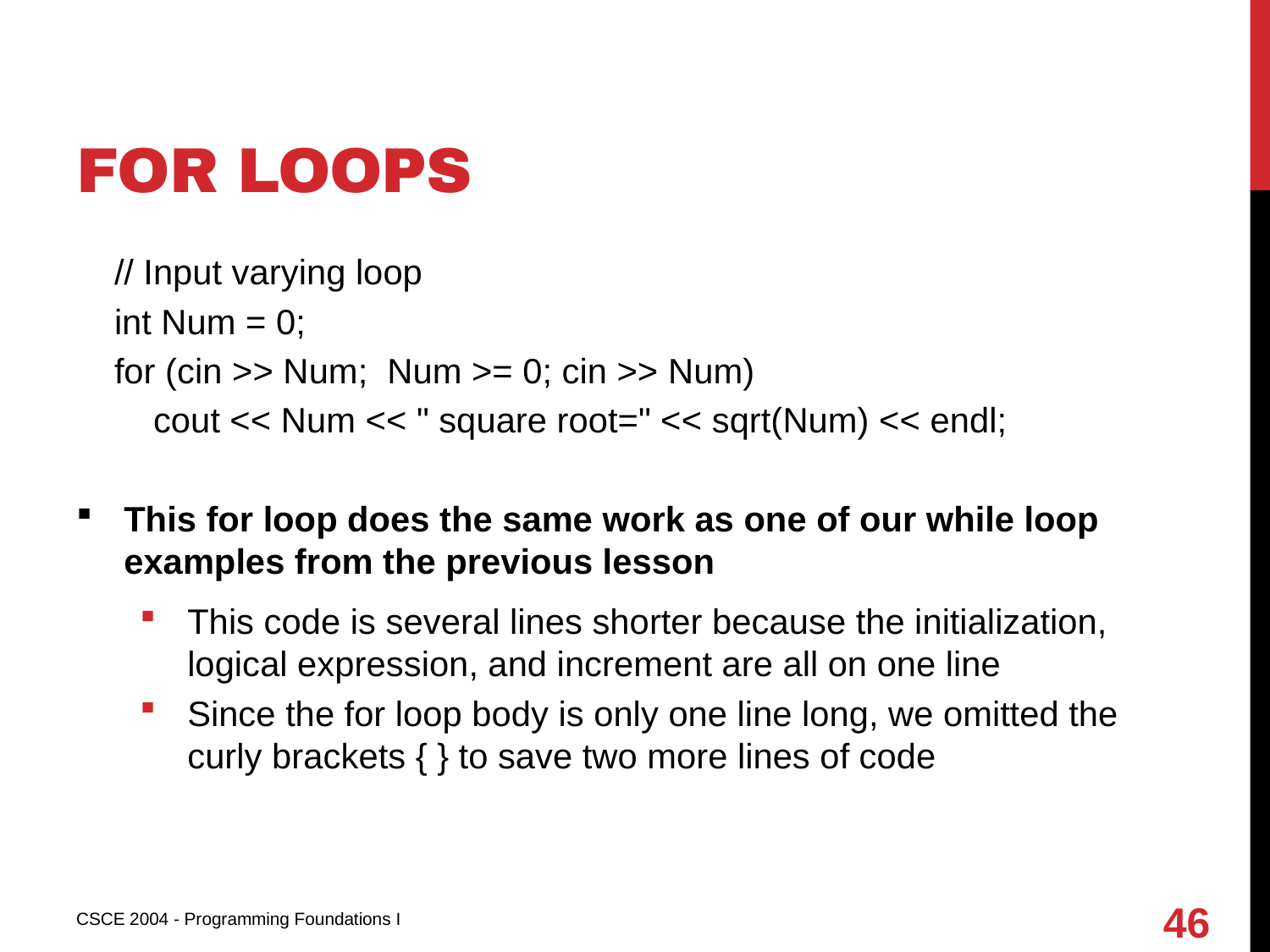

# For loops
// Input varying loop
int Num = 0;
for (cin >> Num;  Num >= 0; cin >> Num)
    cout << Num << " square root=" << sqrt(Num) << endl;

This for loop does the same work as one of our while loop examples from the previous lesson
This code is several lines shorter because the initialization, logical expression, and increment are all on one line
Since the for loop body is only one line long, we omitted the curly brackets { } to save two more lines of code

46
CSCE 2004 - Programming Foundations I